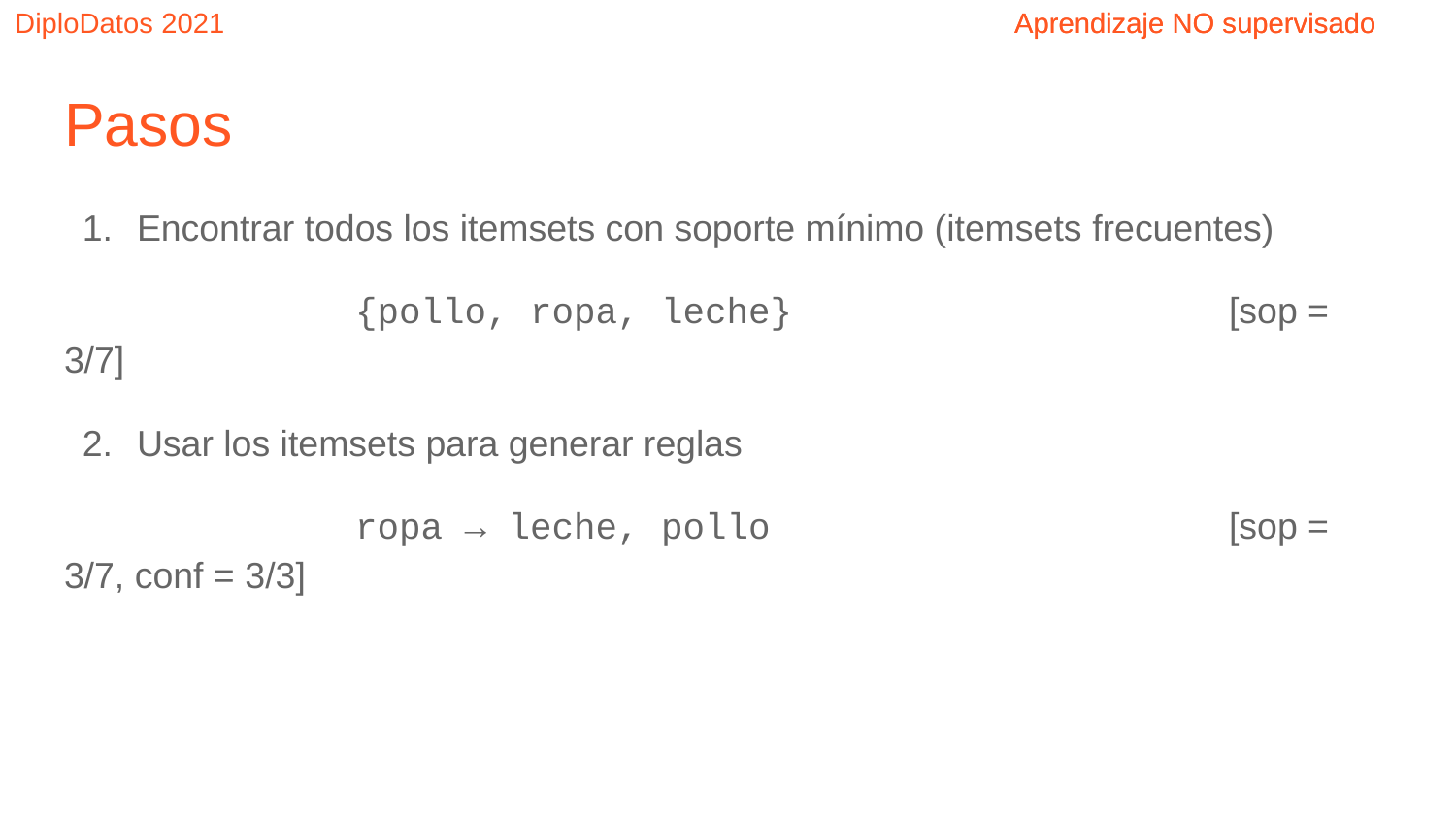

# Pasos
Encontrar todos los itemsets con soporte mínimo (itemsets frecuentes)
		{pollo, ropa, leche}       		[sop = 3/7]
Usar los itemsets para generar reglas
		ropa → leche, pollo	    			[sop = 3/7, conf = 3/3]